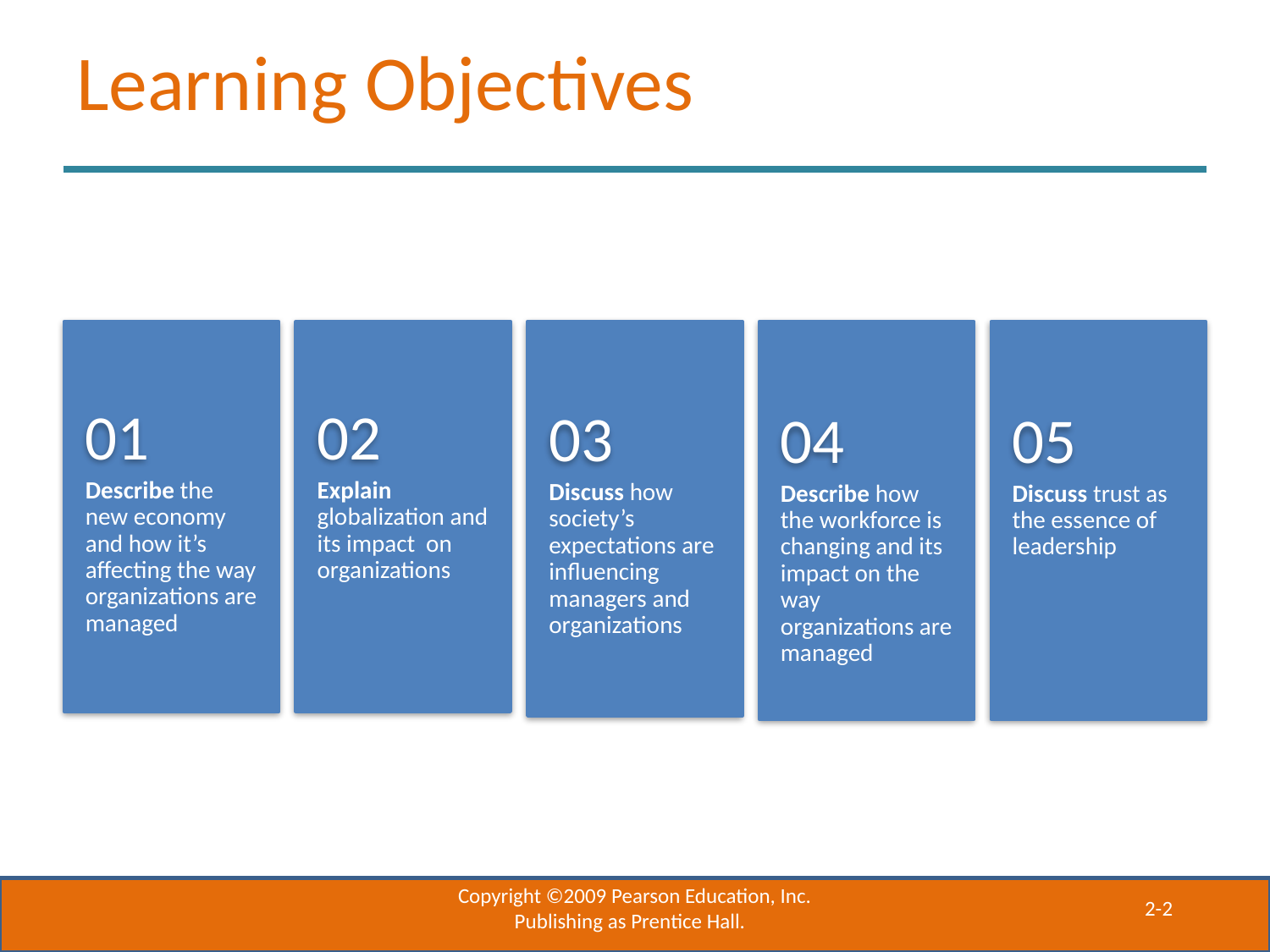

# Learning Objectives
Describe the new economy and how it’s affecting the way organizations are managed
01
Explain globalization and its impact  on organizations
02
Discuss how society’s expectations are influencing managers and organizations
03
Describe how the workforce is changing and its impact on the way organizations are managed
04
Discuss trust as the essence of leadership
05
Copyright ©2009 Pearson Education, Inc. Publishing as Prentice Hall.